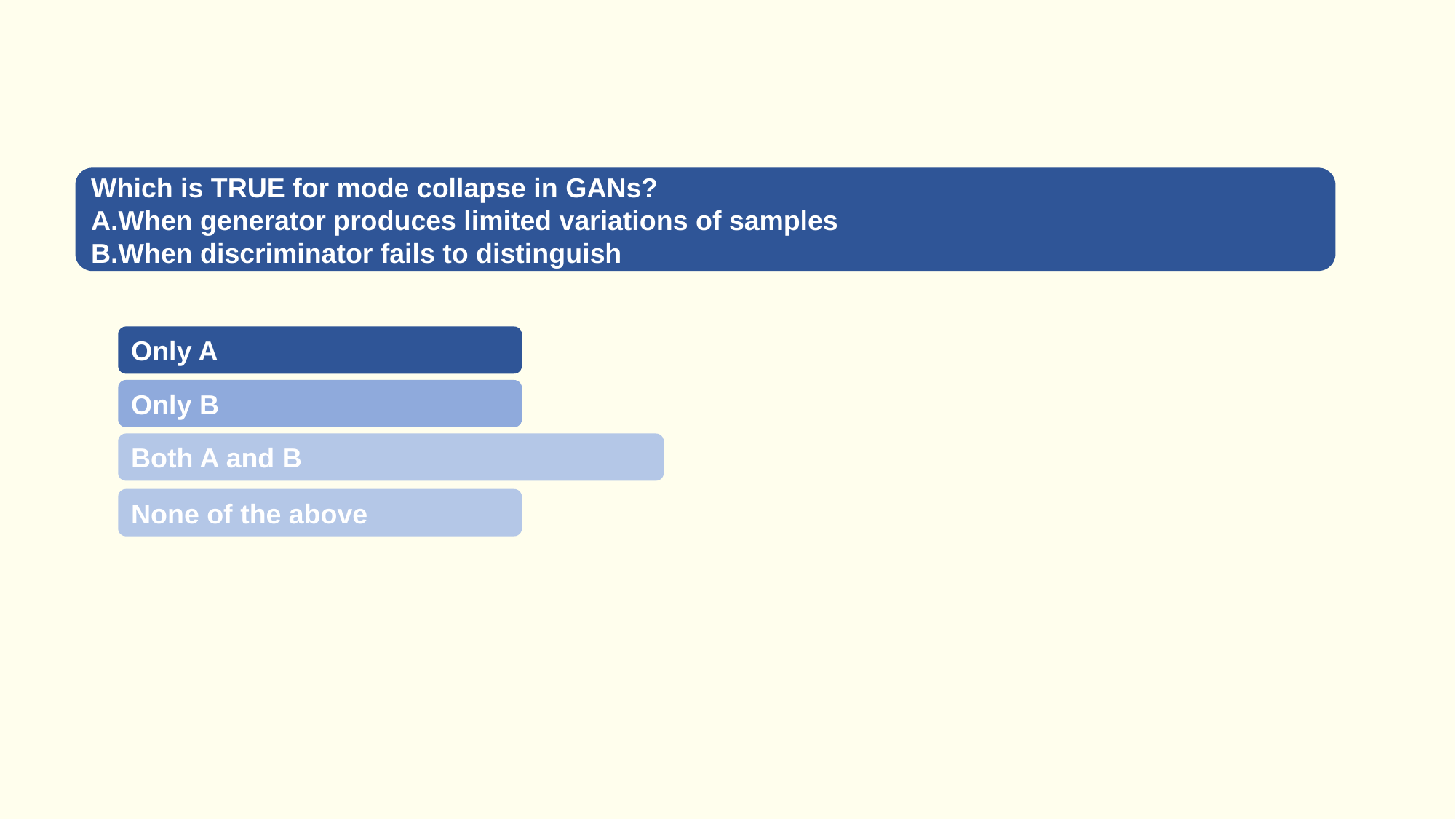

Which is TRUE for mode collapse in GANs?
A.When generator produces limited variations of samples
B.When discriminator fails to distinguish
Only A
Only B
Both A and B
None of the above